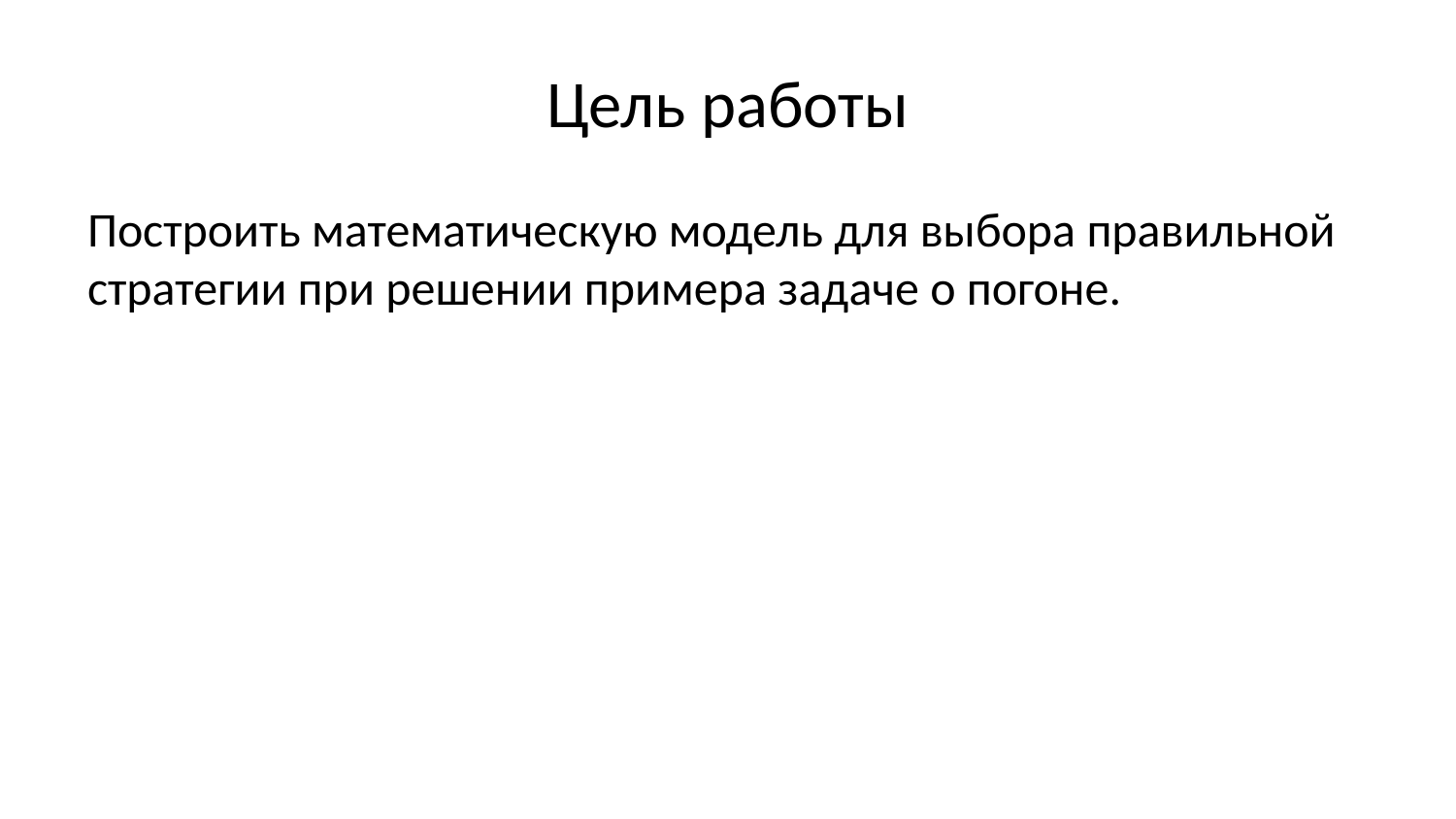

# Цель работы
Построить математическую модель для выбора правильной стратегии при решении примера задаче о погоне.